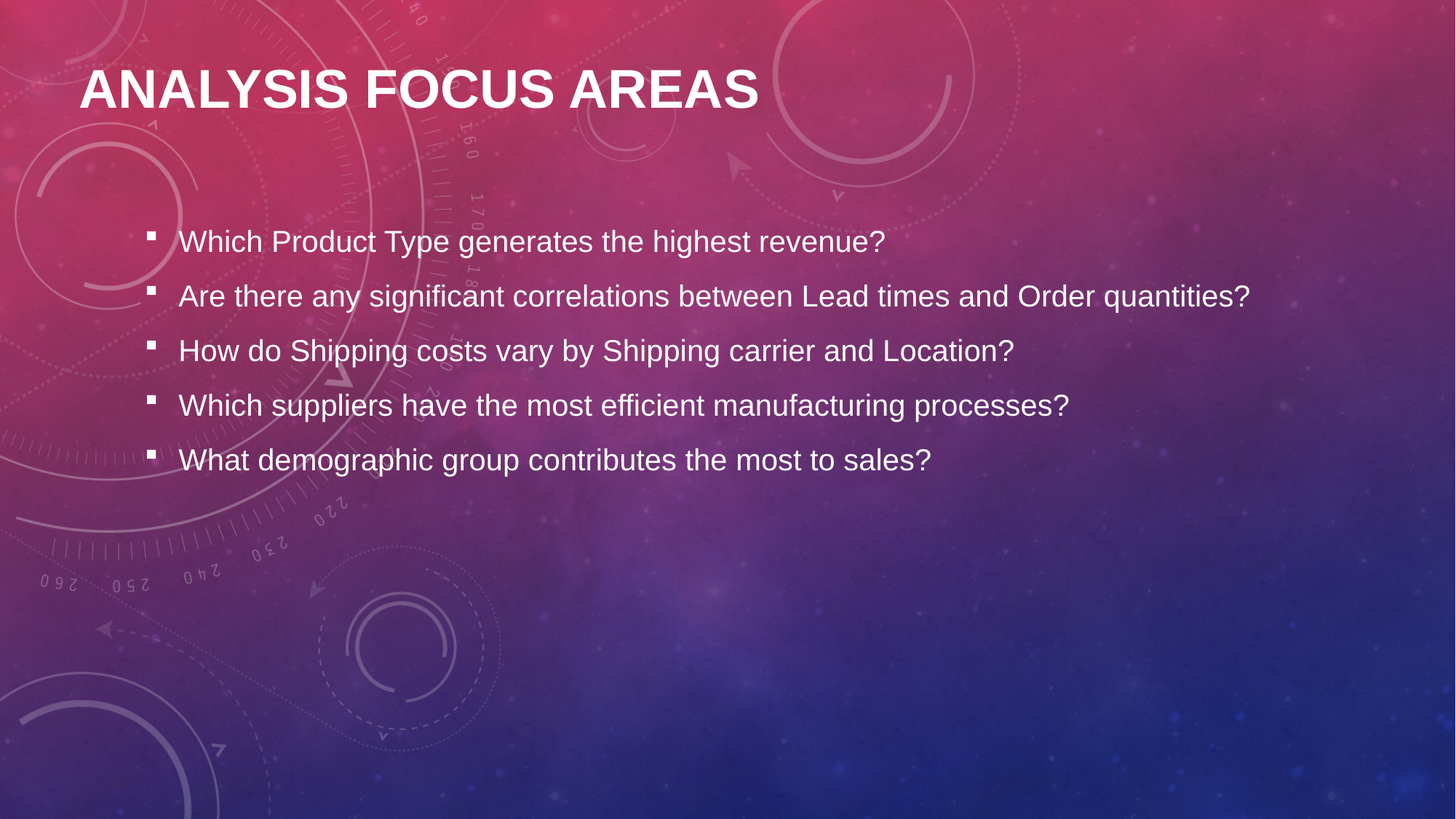

ANALYSIS FOCUS AREAS

Which Product Type generates the highest revenue?
Are there any significant correlations between Lead times and Order quantities?
How do Shipping costs vary by Shipping carrier and Location?
Which suppliers have the most efficient manufacturing processes?
What demographic group contributes the most to sales?